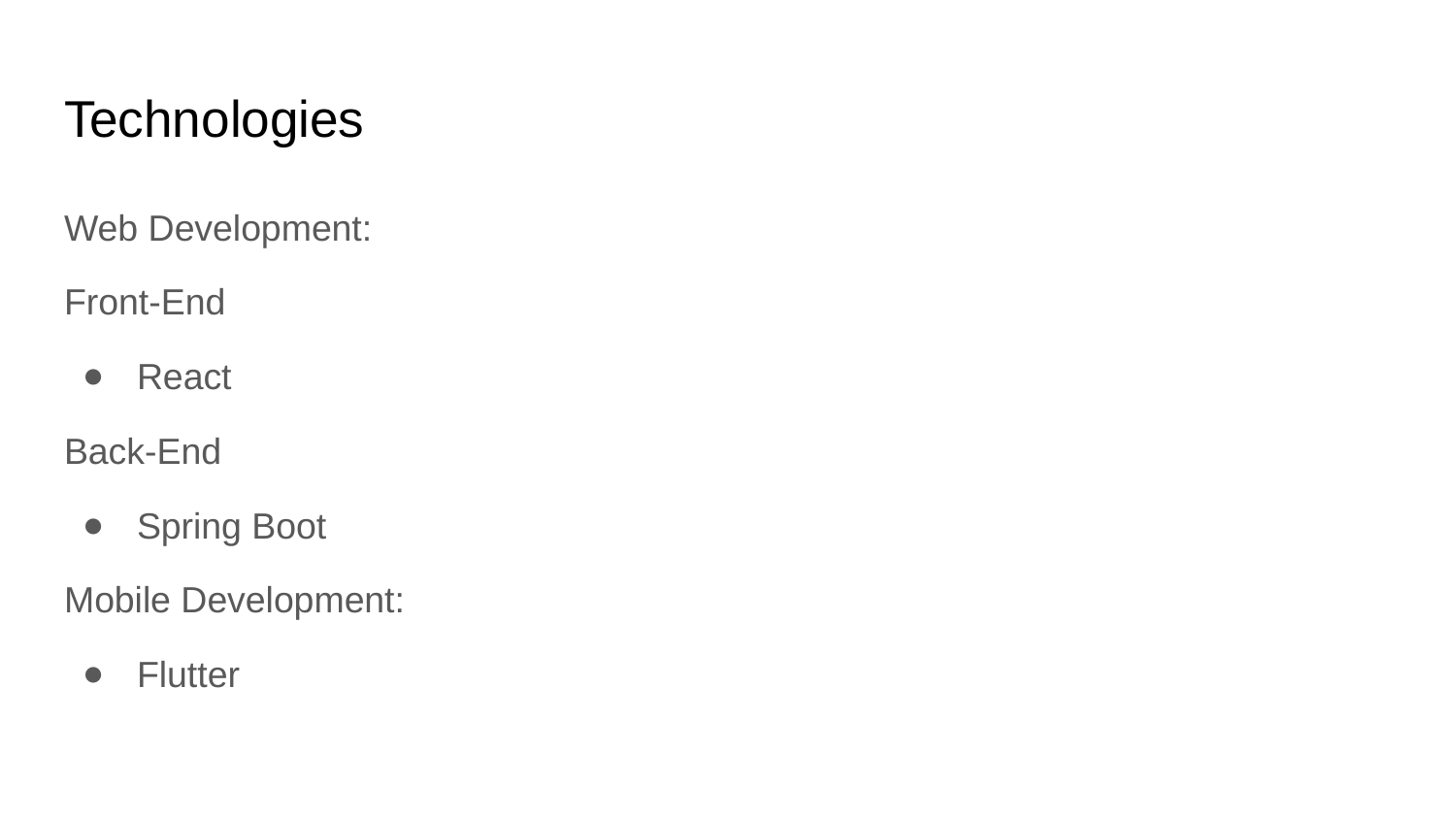

# Technologies
Web Development:
Front-End
React
Back-End
Spring Boot
Mobile Development:
Flutter